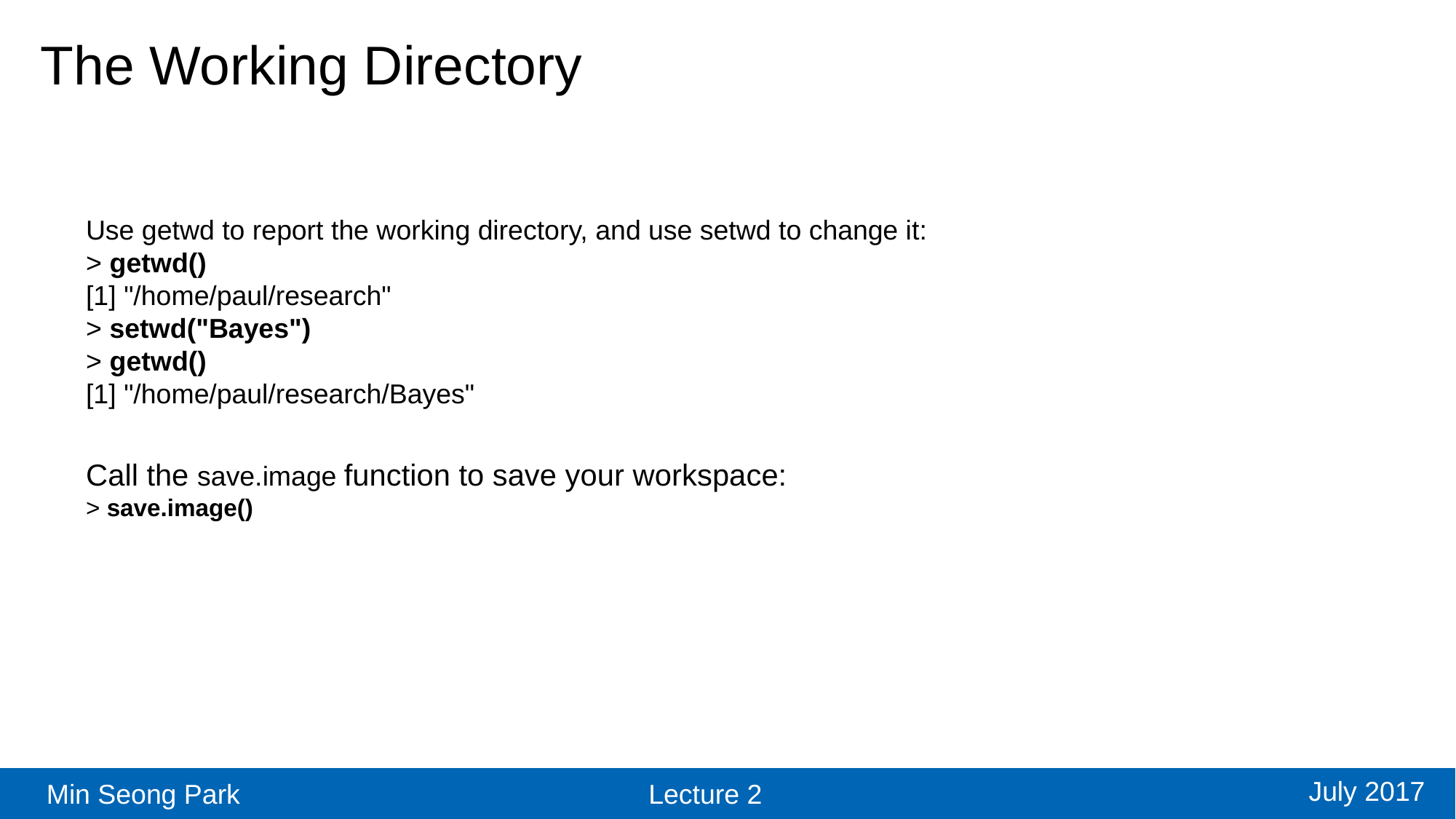

The Working Directory
Use getwd to report the working directory, and use setwd to change it:
> getwd()
[1] "/home/paul/research"
> setwd("Bayes")
> getwd()
[1] "/home/paul/research/Bayes"
Call the save.image function to save your workspace:
> save.image()

July 2017
Min Seong Park
Lecture 2